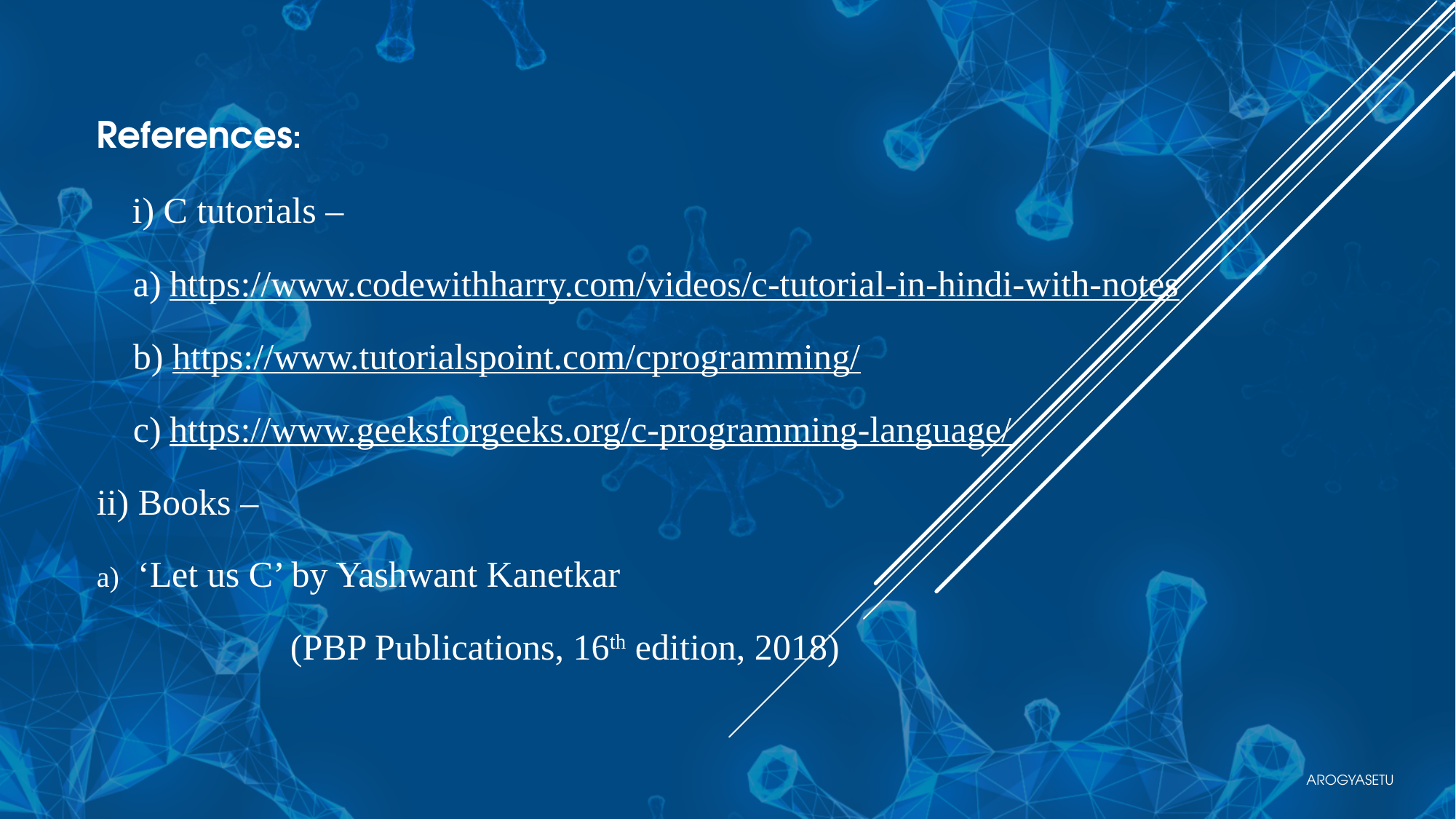

References:
   i) C tutorials –
    a) https://www.codewithharry.com/videos/c-tutorial-in-hindi-with-notes
    b) https://www.tutorialspoint.com/cprogramming/
    c) https://www.geeksforgeeks.org/c-programming-language/
ii) Books –
‘Let us C’ by Yashwant Kanetkar
      (PBP Publications, 16th edition, 2018)

# Arogyasetu